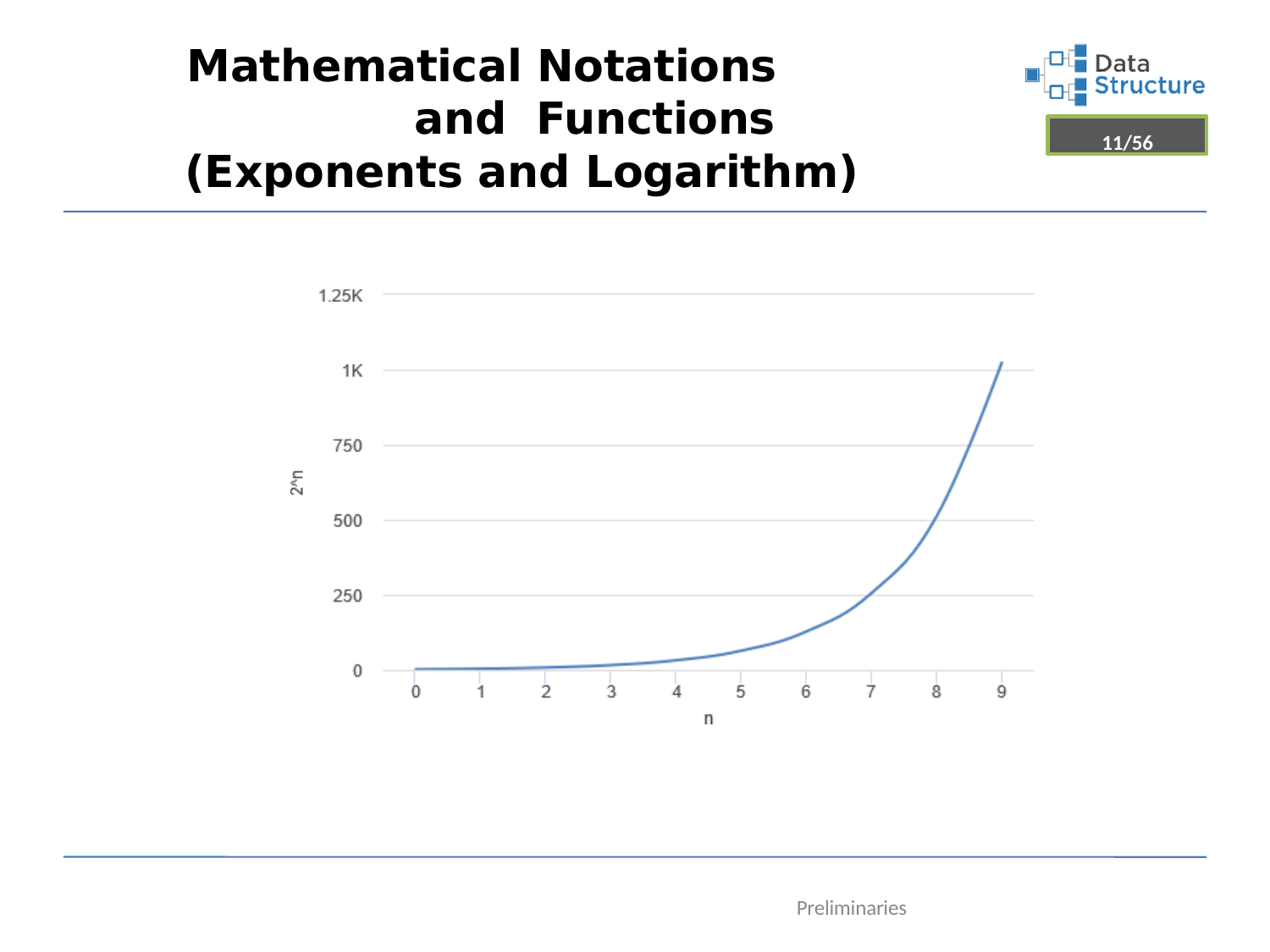

# Mathematical Notations and  Functions
(Exponents and Logarithm)

11/56

Preliminaries